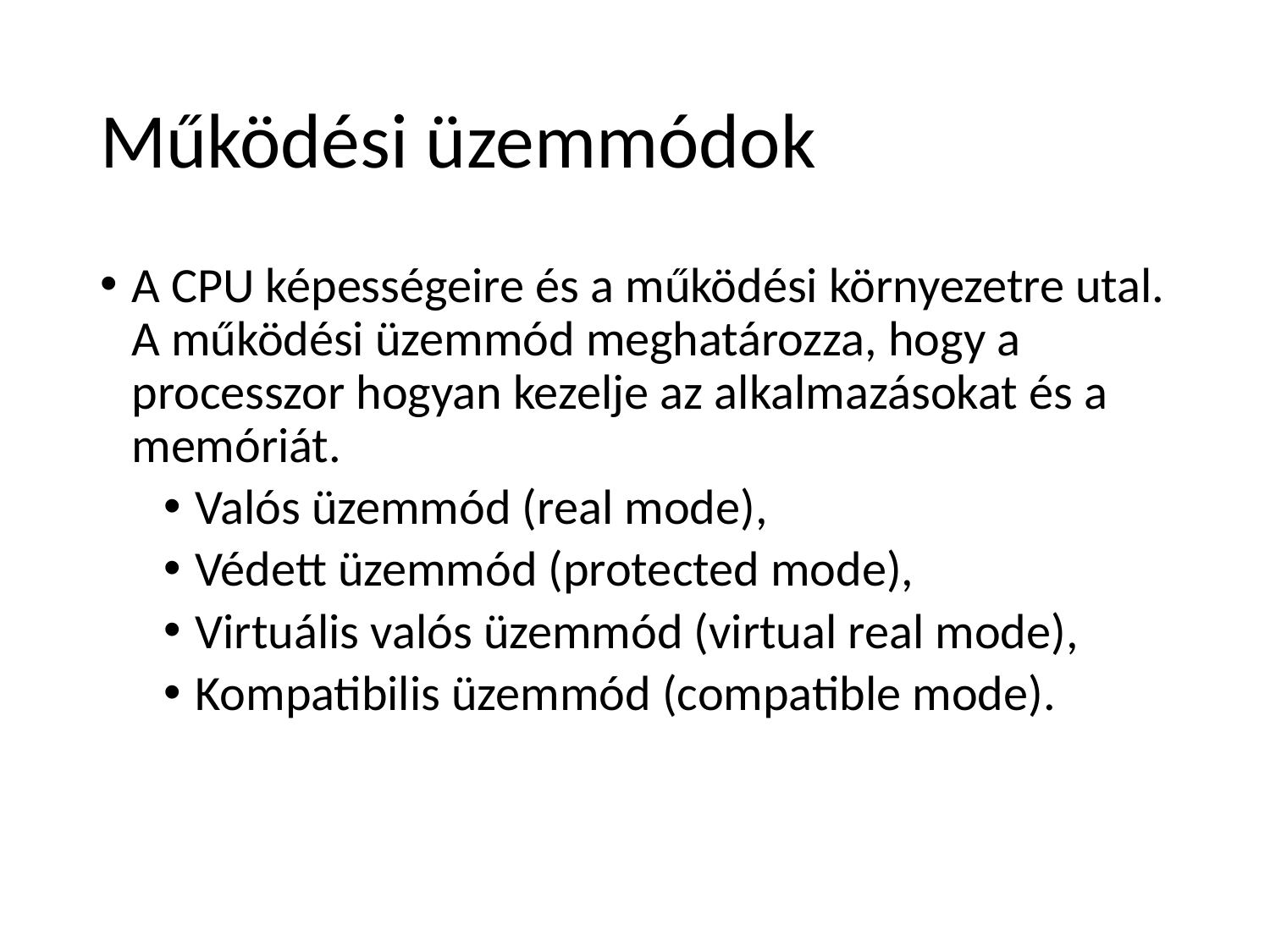

# Működési üzemmódok
A CPU képességeire és a működési környezetre utal. A működési üzemmód meghatározza, hogy a processzor hogyan kezelje az alkalmazásokat és a memóriát.
Valós üzemmód (real mode),
Védett üzemmód (protected mode),
Virtuális valós üzemmód (virtual real mode),
Kompatibilis üzemmód (compatible mode).